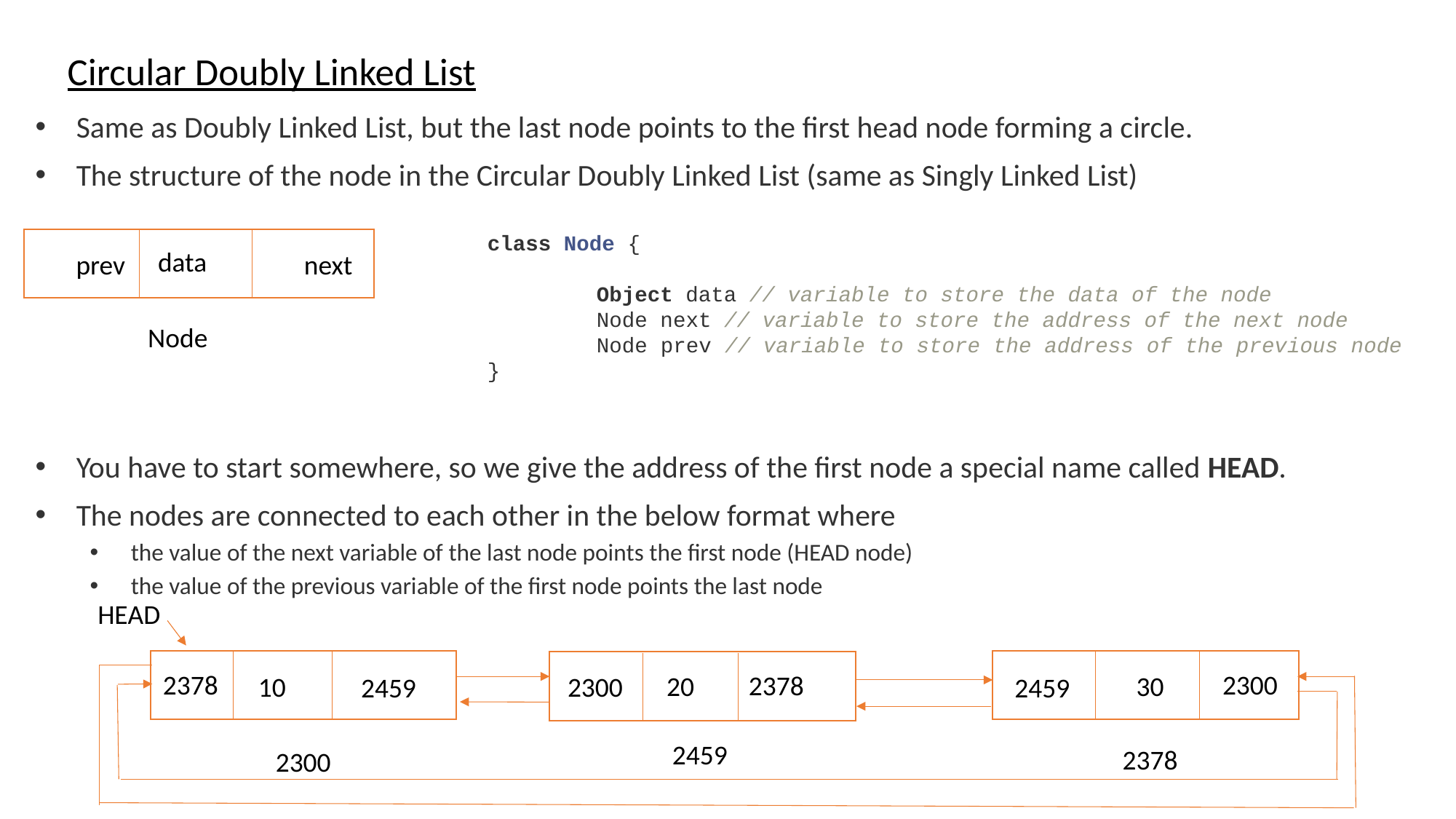

# Circular Doubly Linked List
Same as Doubly Linked List, but the last node points to the first head node forming a circle.
The structure of the node in the Circular Doubly Linked List (same as Singly Linked List)

You have to start somewhere, so we give the address of the first node a special name called HEAD.
The nodes are connected to each other in the below format where
the value of the next variable of the last node points the first node (HEAD node)
the value of the previous variable of the first node points the last node

     prev                             next
class Node {

	Object data // variable to store the data of the node
	Node next // variable to store the address of the next node
	Node prev // variable to store the address of the previous node
}
data
                Node
HEAD

2378
2300
2378
20
30
2300
10
2459
2459
2459
2378
2300